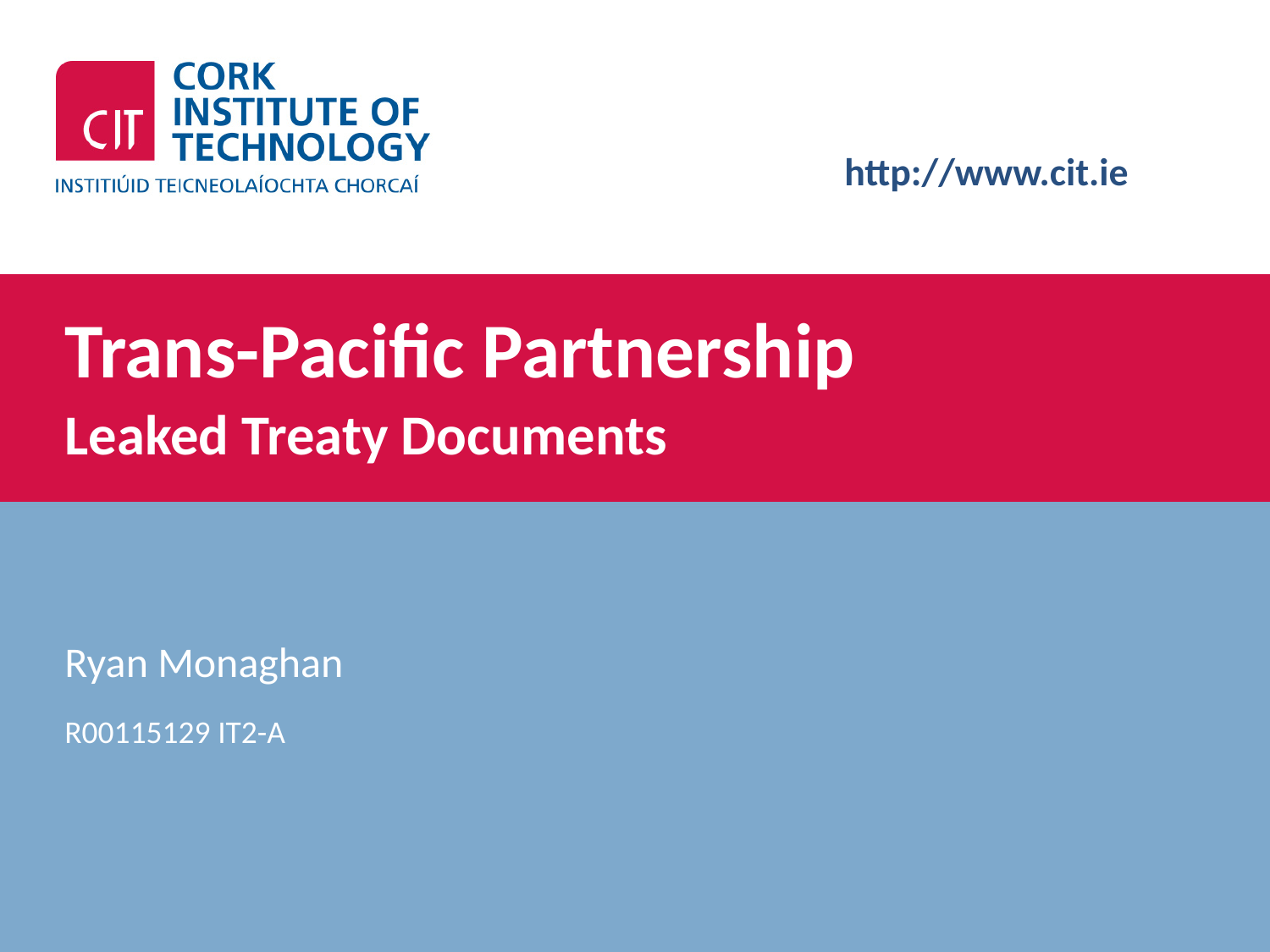

# Trans-Pacific Partnership
Leaked Treaty Documents
Ryan Monaghan
R00115129 IT2-A